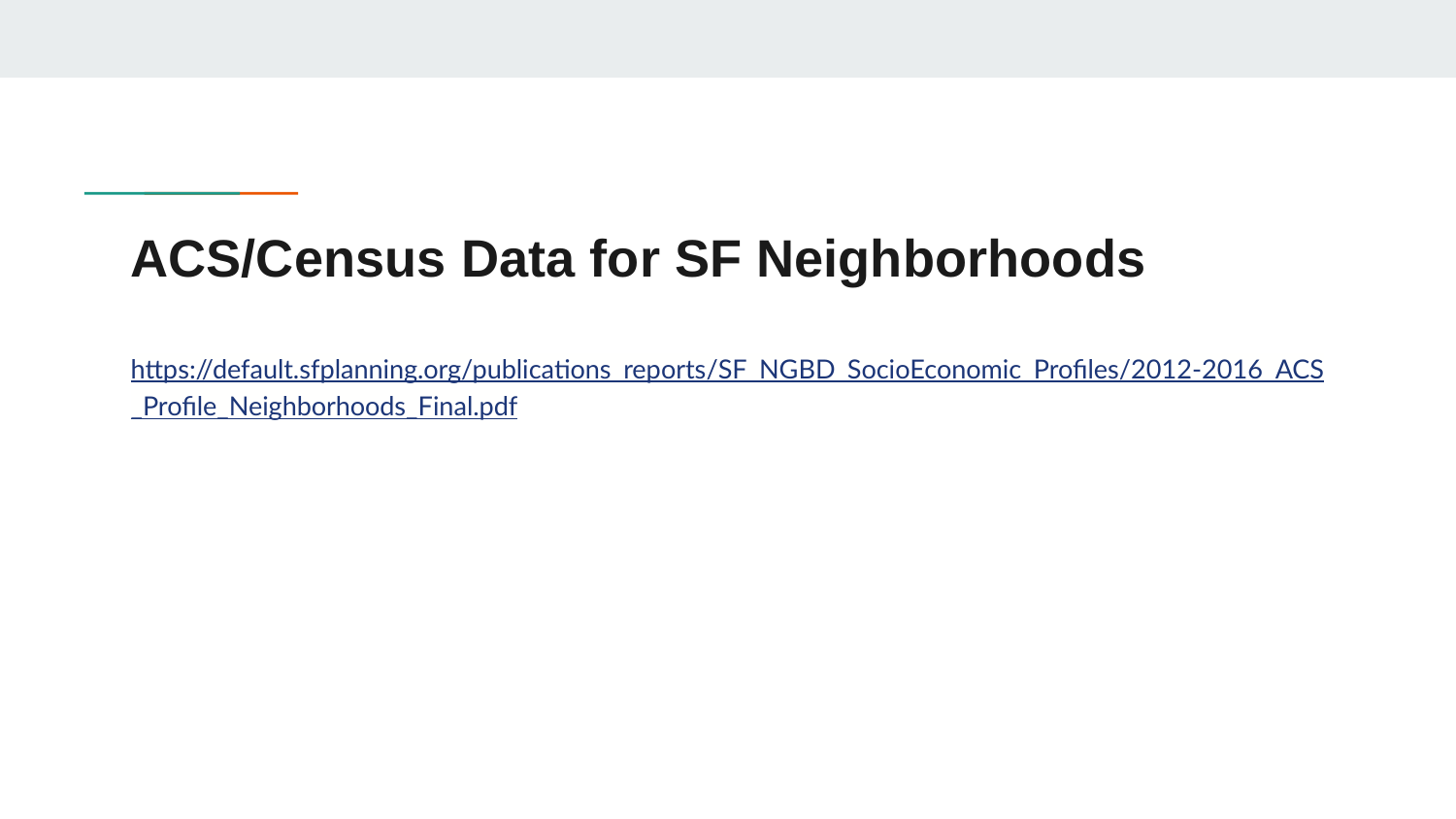

# ACS/Census Data for SF Neighborhoods
https://default.sfplanning.org/publications_reports/SF_NGBD_SocioEconomic_Profiles/2012-2016_ACS_Profile_Neighborhoods_Final.pdf